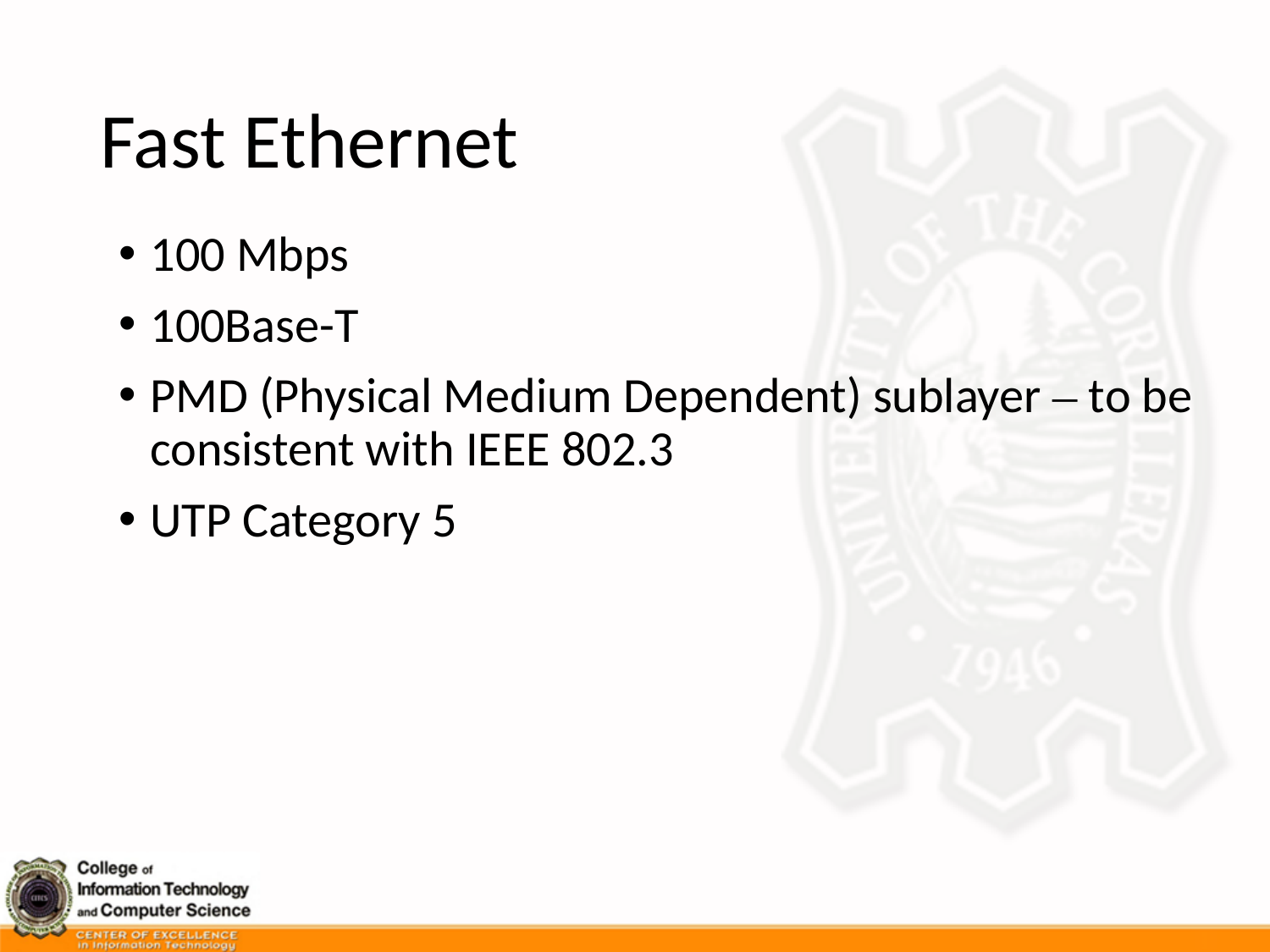

# Fast Ethernet
100 Mbps
100Base-T
PMD (Physical Medium Dependent) sublayer – to be consistent with IEEE 802.3
UTP Category 5